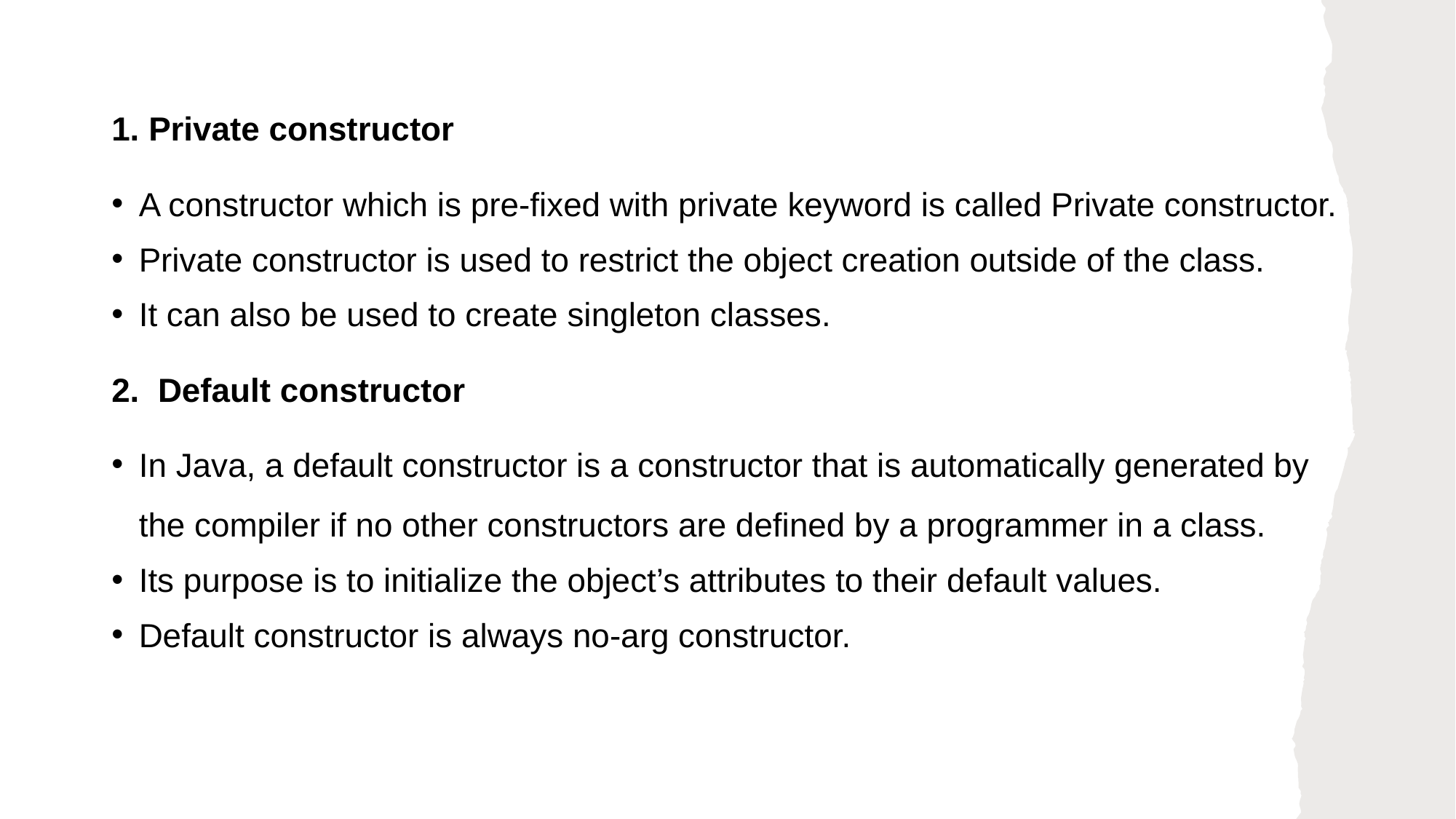

1. Private constructor
A constructor which is pre-fixed with private keyword is called Private constructor.
Private constructor is used to restrict the object creation outside of the class.
It can also be used to create singleton classes.
2.  Default constructor
In Java, a default constructor is a constructor that is automatically generated by the compiler if no other constructors are defined by a programmer in a class.
Its purpose is to initialize the object’s attributes to their default values.
Default constructor is always no-arg constructor.